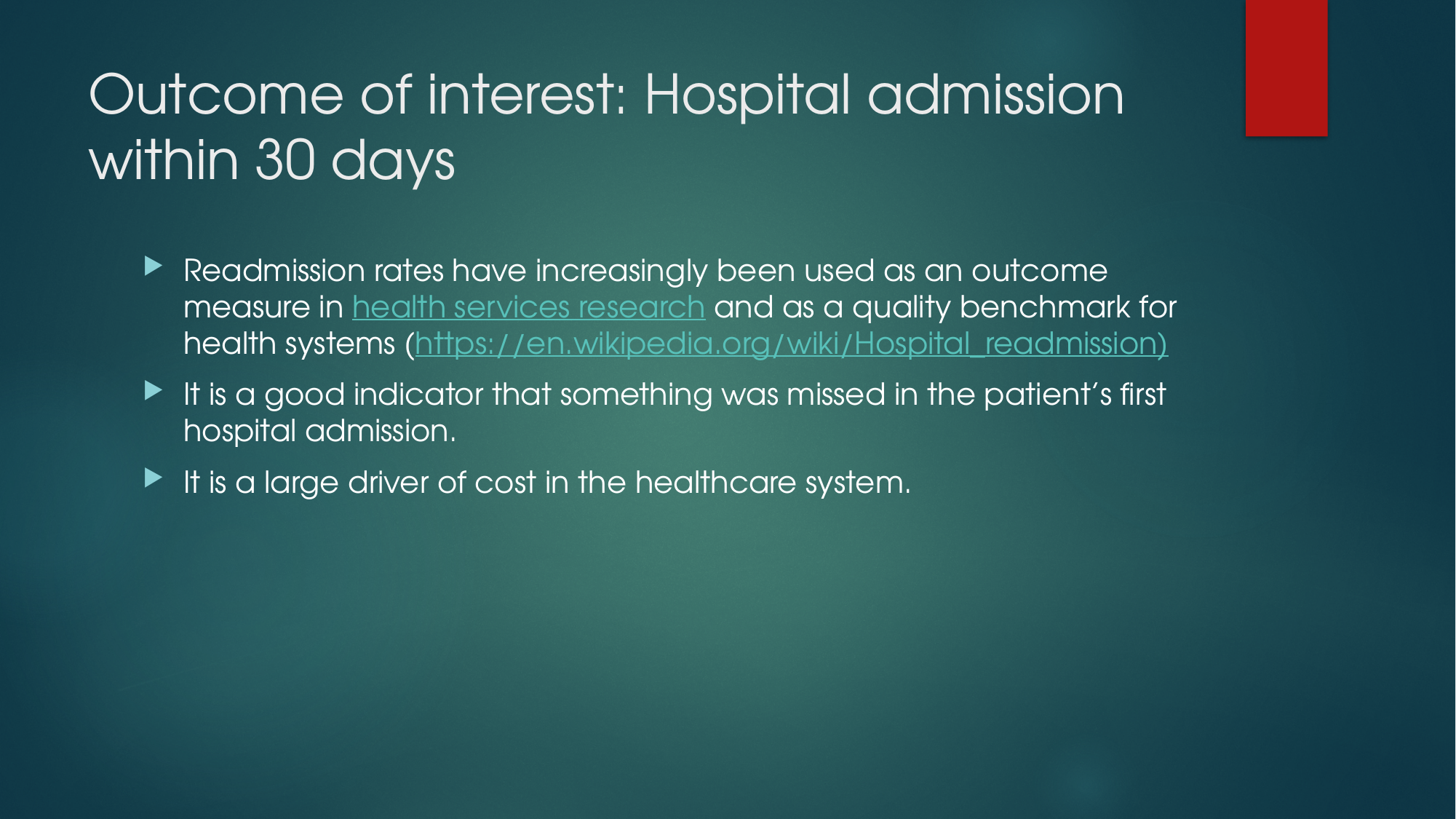

# Outcome of interest: Hospital admission within 30 days
Readmission rates have increasingly been used as an outcome measure in health services research and as a quality benchmark for health systems (https://en.wikipedia.org/wiki/Hospital_readmission)
It is a good indicator that something was missed in the patient’s first hospital admission.
It is a large driver of cost in the healthcare system.